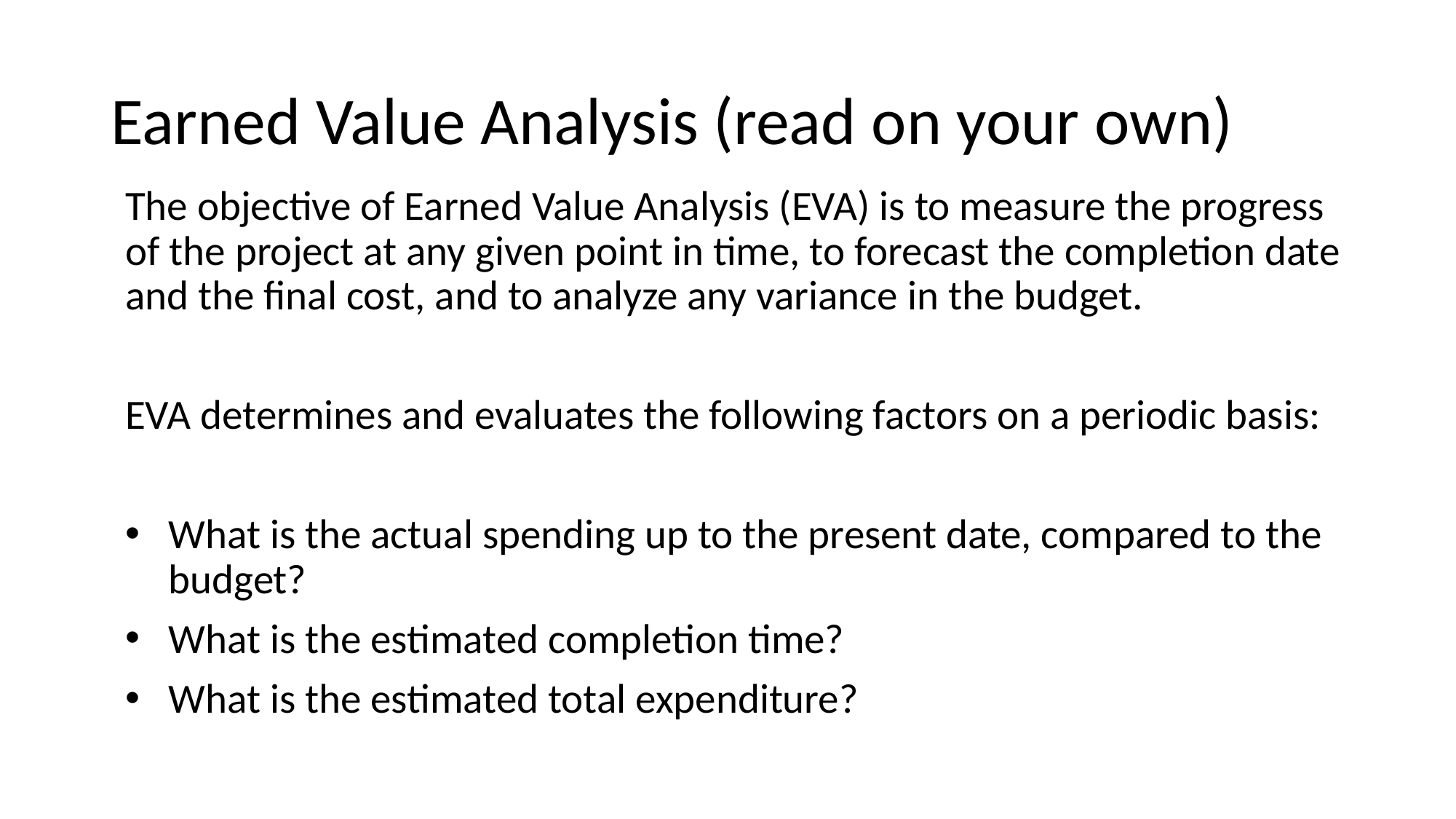

# Earned Value Analysis (read on your own)
The objective of Earned Value Analysis (EVA) is to measure the progress of the project at any given point in time, to forecast the completion date and the final cost, and to analyze any variance in the budget.

EVA determines and evaluates the following factors on a periodic basis:

What is the actual spending up to the present date, compared to the budget?
What is the estimated completion time?
What is the estimated total expenditure?